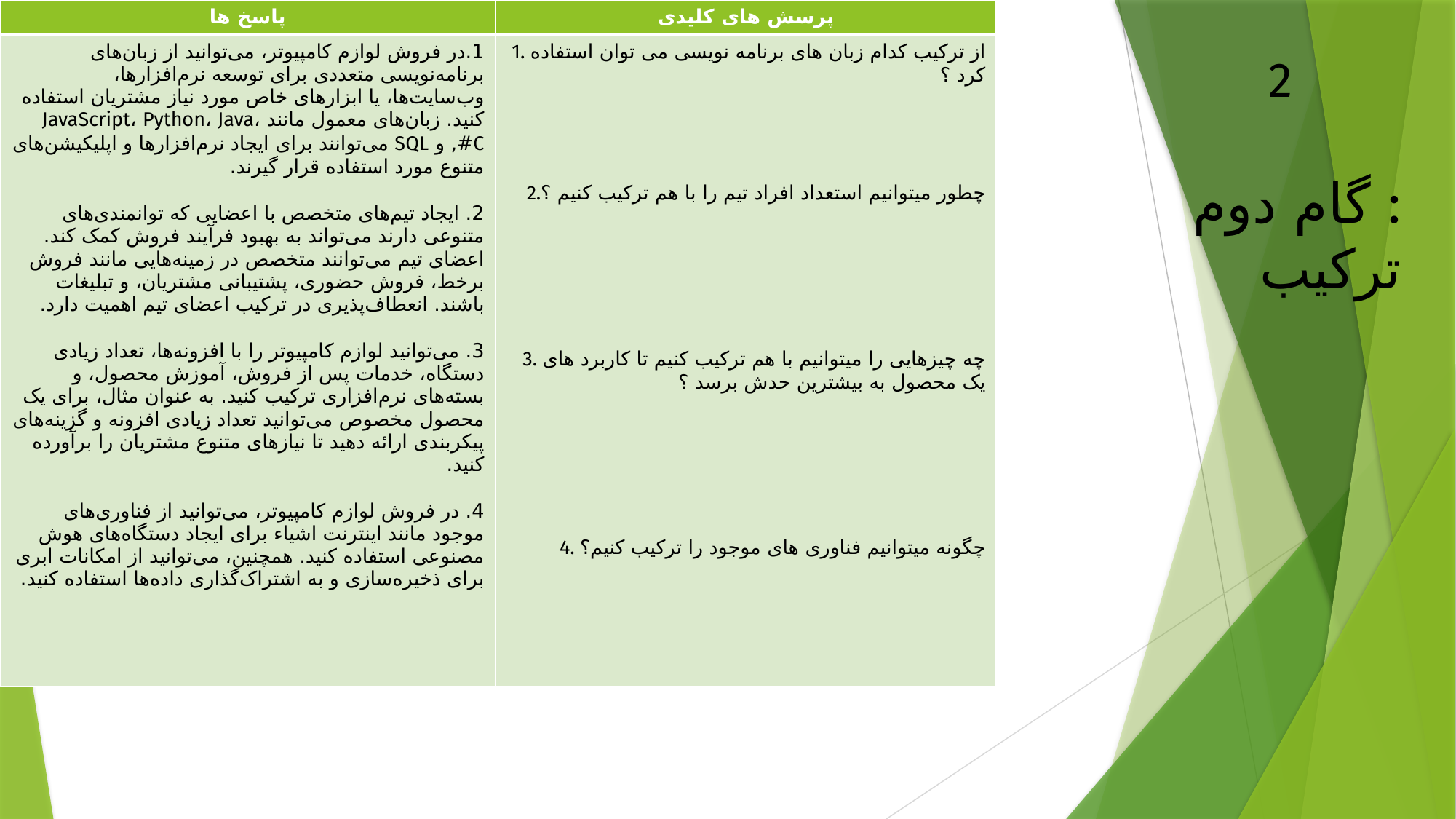

| پاسخ ها | پرسش های کلیدی |
| --- | --- |
| 1.در فروش لوازم کامپیوتر، می‌توانید از زبان‌های برنامه‌نویسی متعددی برای توسعه نرم‌افزارها، وب‌سایت‌ها، یا ابزارهای خاص مورد نیاز مشتریان استفاده کنید. زبان‌های معمول مانند JavaScript، Python، Java، C#, و SQL می‌توانند برای ایجاد نرم‌افزارها و اپلیکیشن‌های متنوع مورد استفاده قرار گیرند. 2. ایجاد تیم‌های متخصص با اعضایی که توانمندی‌های متنوعی دارند می‌تواند به بهبود فرآیند فروش کمک کند. اعضای تیم می‌توانند متخصص در زمینه‌هایی مانند فروش برخط، فروش حضوری، پشتیبانی مشتریان، و تبلیغات باشند. انعطاف‌پذیری در ترکیب اعضای تیم اهمیت دارد. 3. می‌توانید لوازم کامپیوتر را با افزونه‌ها، تعداد زیادی دستگاه، خدمات پس از فروش، آموزش محصول، و بسته‌های نرم‌افزاری ترکیب کنید. به عنوان مثال، برای یک محصول مخصوص می‌توانید تعداد زیادی افزونه و گزینه‌های پیکربندی ارائه دهید تا نیازهای متنوع مشتریان را برآورده کنید. 4. در فروش لوازم کامپیوتر، می‌توانید از فناوری‌های موجود مانند اینترنت اشیاء برای ایجاد دستگاه‌های هوش مصنوعی استفاده کنید. همچنین، می‌توانید از امکانات ابری برای ذخیره‌سازی و به اشتراک‌گذاری داده‌ها استفاده کنید. | 1. از ترکیب کدام زبان های برنامه نویسی می توان استفاده کرد ؟ 2.چطور میتوانیم استعداد افراد تیم را با هم ترکیب کنیم ؟ 3. چه چیزهایی را میتوانیم با هم ترکیب کنیم تا کاربرد های یک محصول به بیشترین حدش برسد ؟ 4. چگونه میتوانیم فناوری های موجود را ترکیب کنیم؟ |
2
گام دوم :
 ترکیب